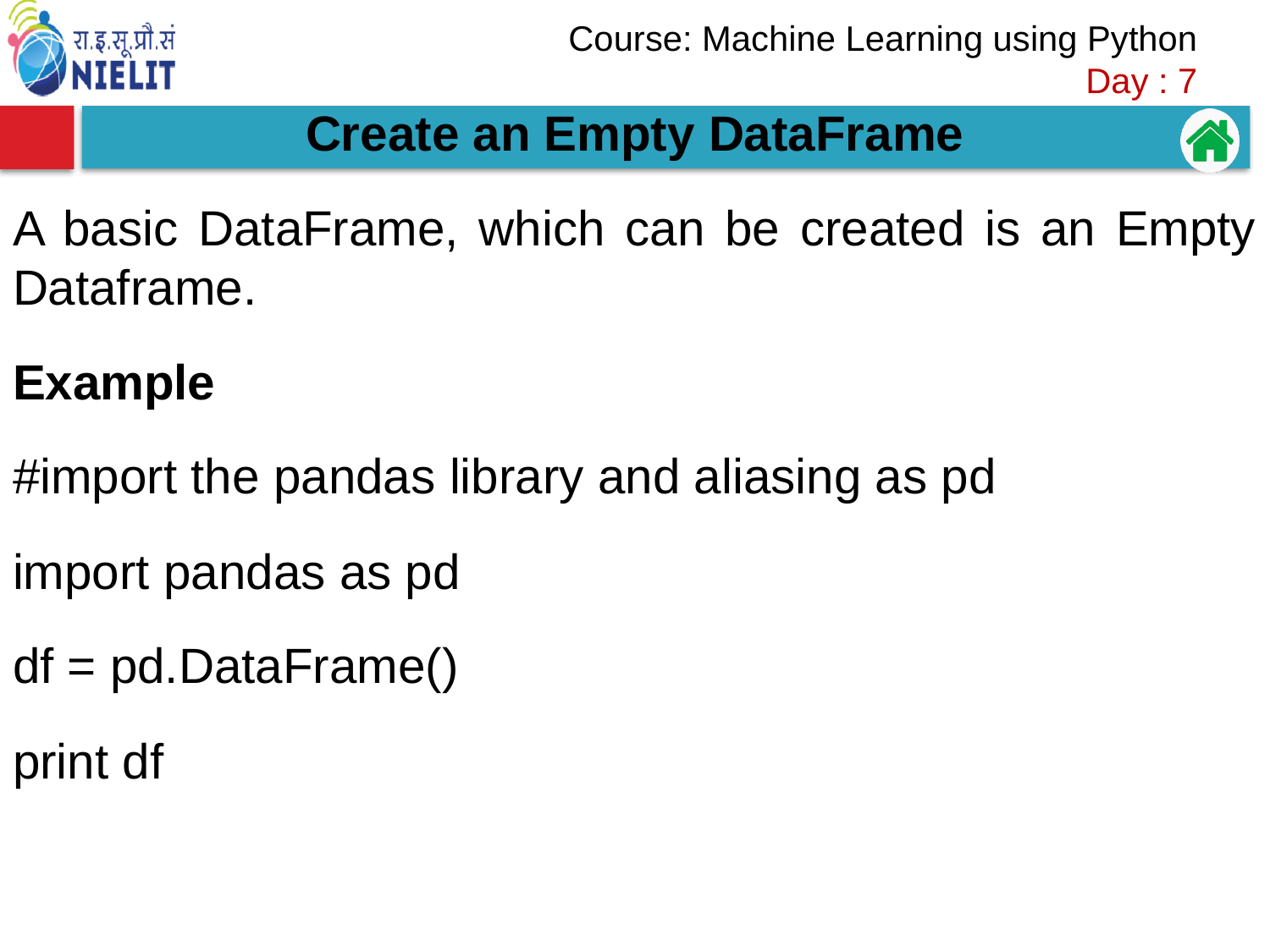

Create an Empty DataFrame
A basic DataFrame, which can be created is an Empty Dataframe.
Example
#import the pandas library and aliasing as pd
import pandas as pd
df = pd.DataFrame()
print df